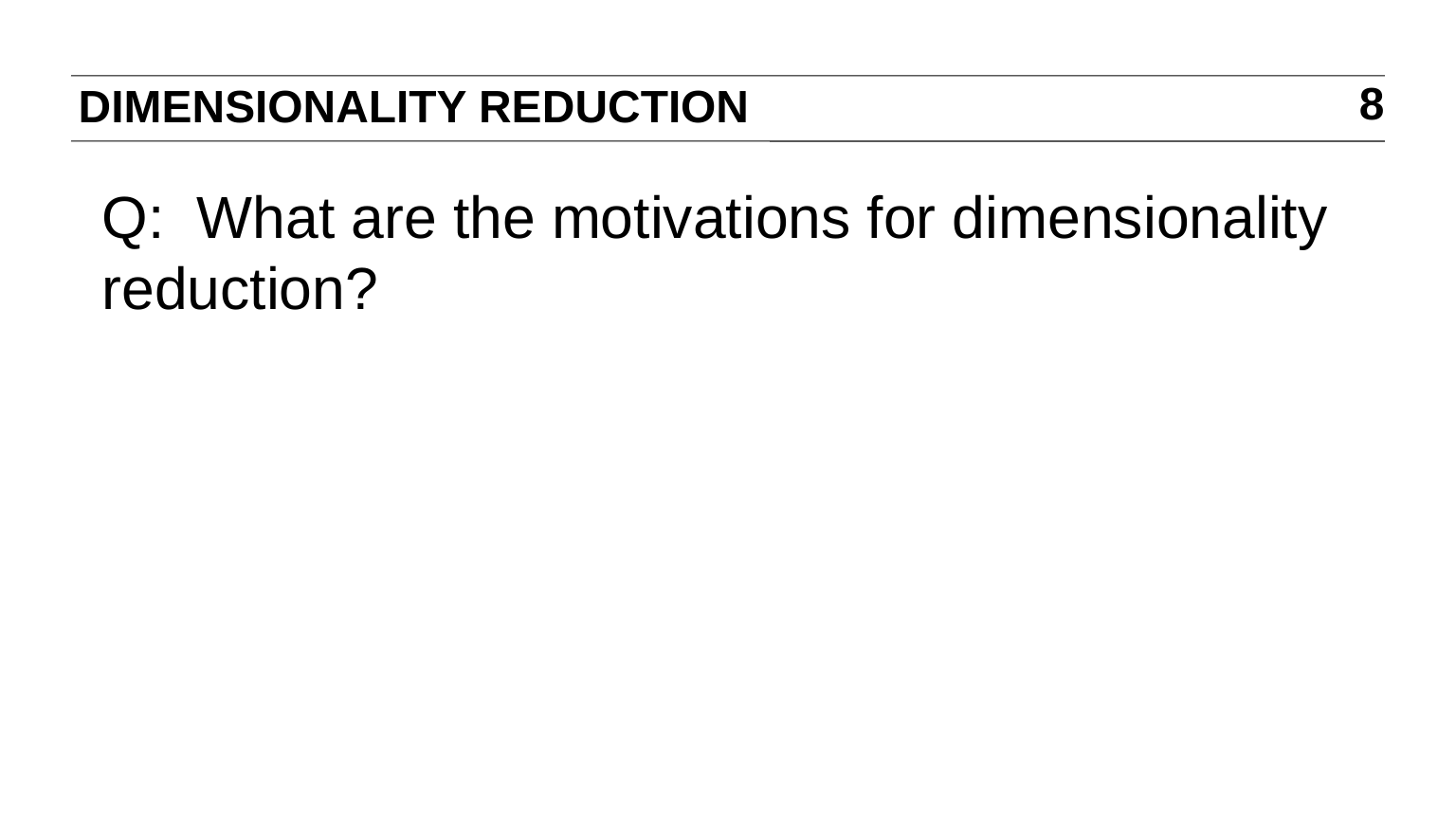

Dimensionality reduction
8
Q:  What are the motivations for dimensionality reduction?